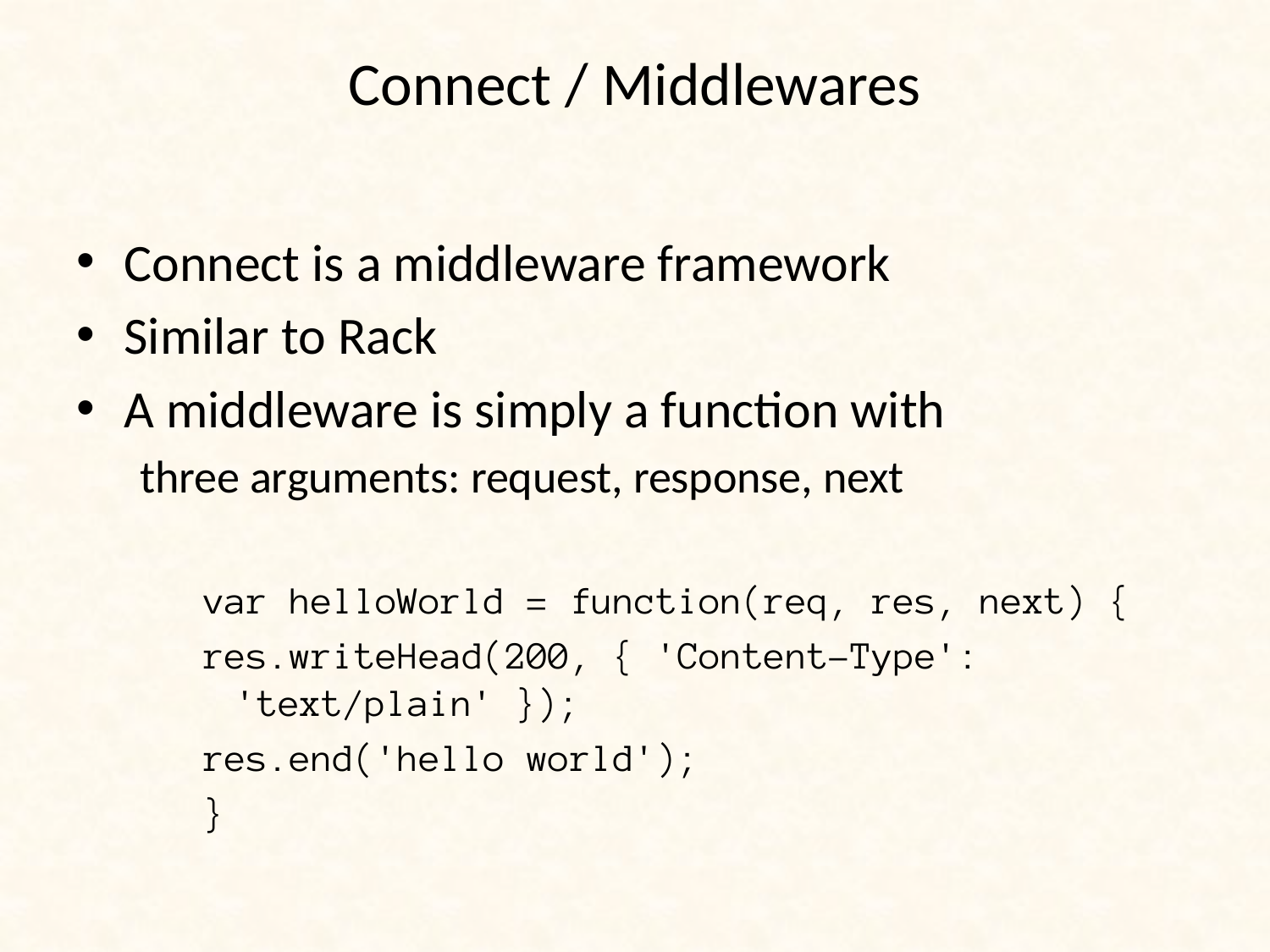

# Connect / Middlewares
Connect is a middleware framework
Similar to Rack
A middleware is simply a function with
three arguments: request, response, next

var helloWorld = function(req, res, next) {
res.writeHead(200, { 'Content-Type': 'text/plain' });
res.end('hello world');
}